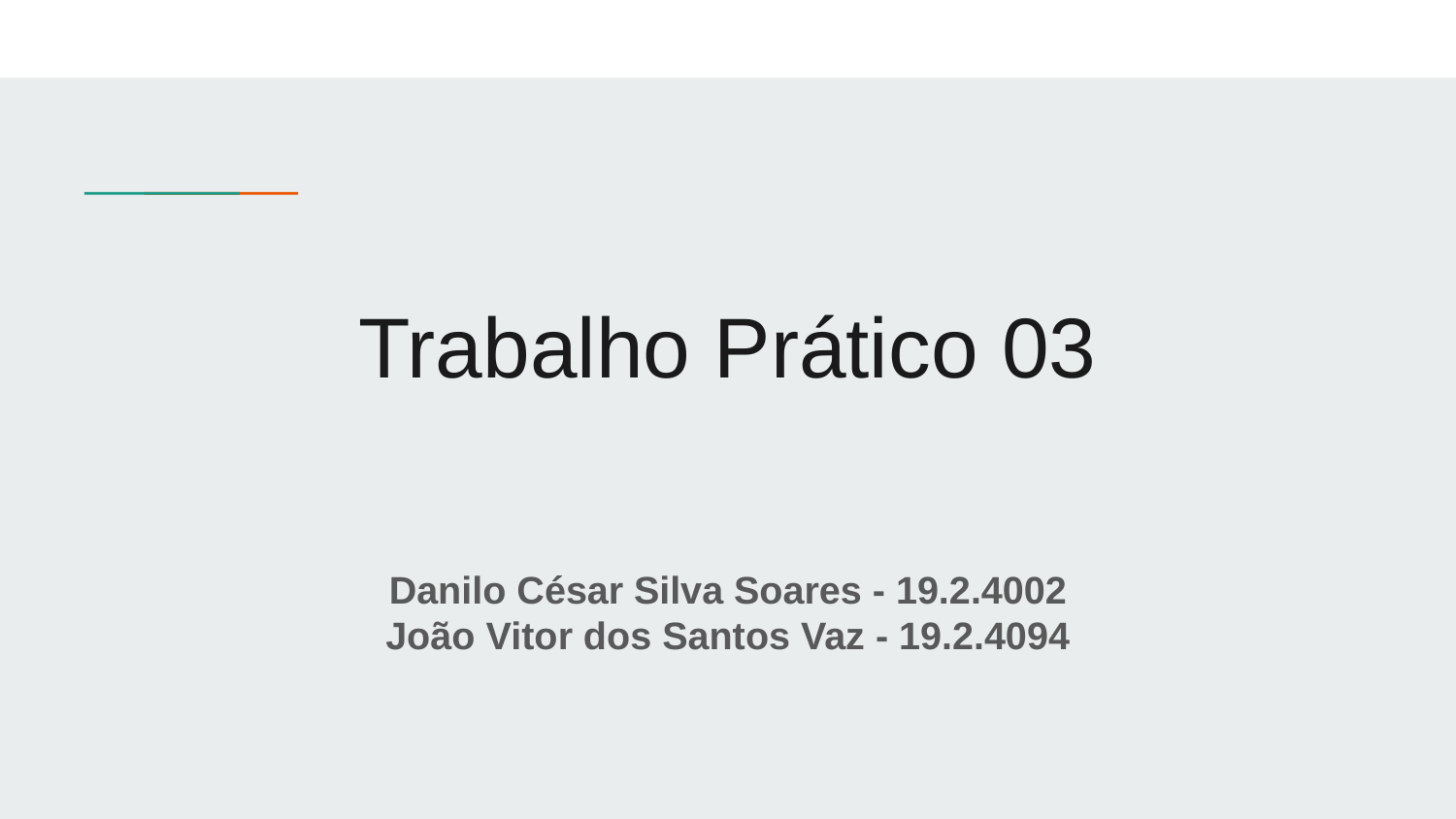

# Trabalho Prático 03

Danilo César Silva Soares - 19.2.4002
João Vitor dos Santos Vaz - 19.2.4094